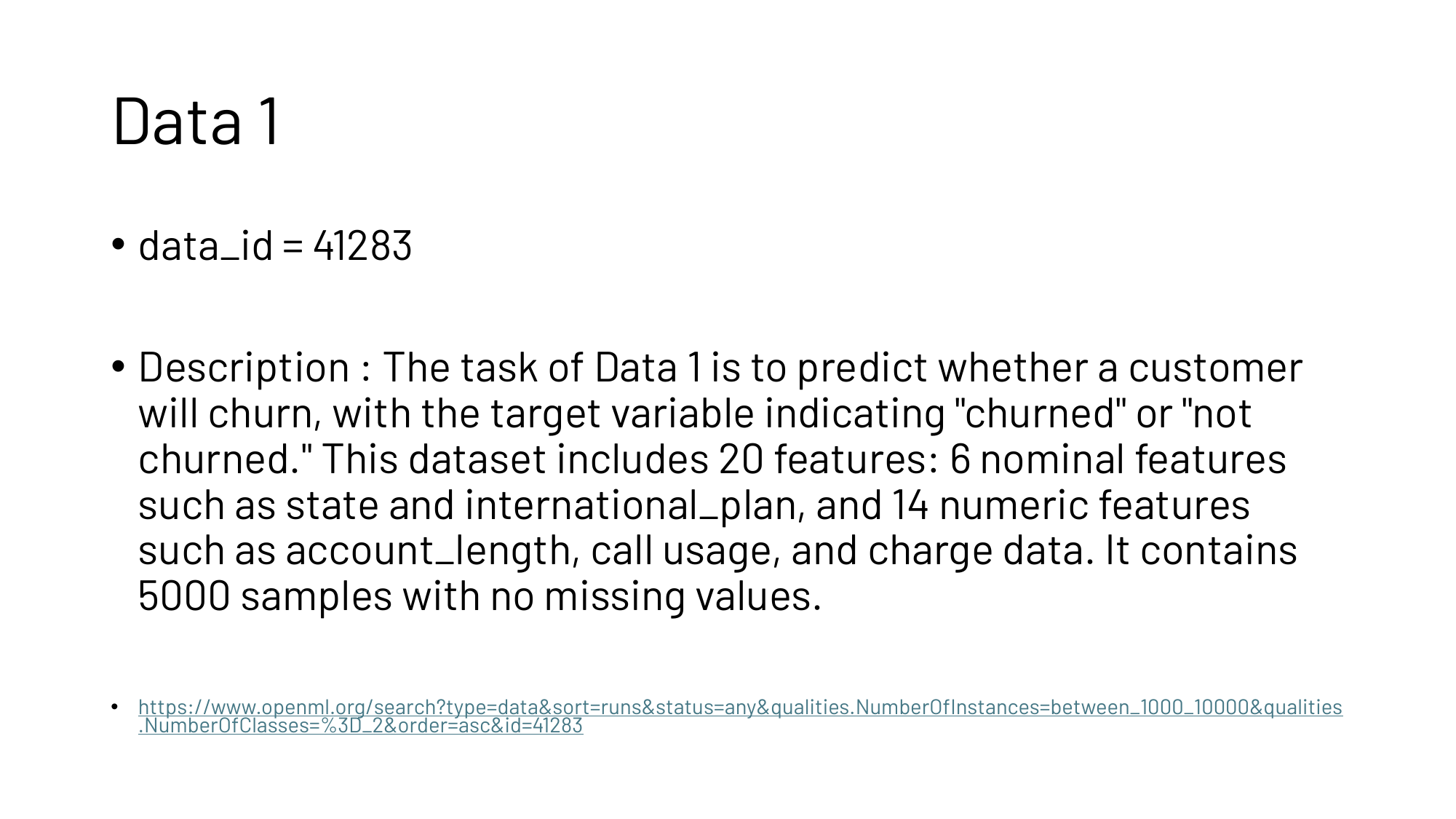

# Data 1
data_id = 41283

Description : The task of Data 1 is to predict whether a customer will churn, with the target variable indicating "churned" or "not churned." This dataset includes 20 features: 6 nominal features such as state and international_plan, and 14 numeric features such as account_length, call usage, and charge data. It contains 5000 samples with no missing values.

https://www.openml.org/search?type=data&sort=runs&status=any&qualities.NumberOfInstances=between_1000_10000&qualities.NumberOfClasses=%3D_2&order=asc&id=41283